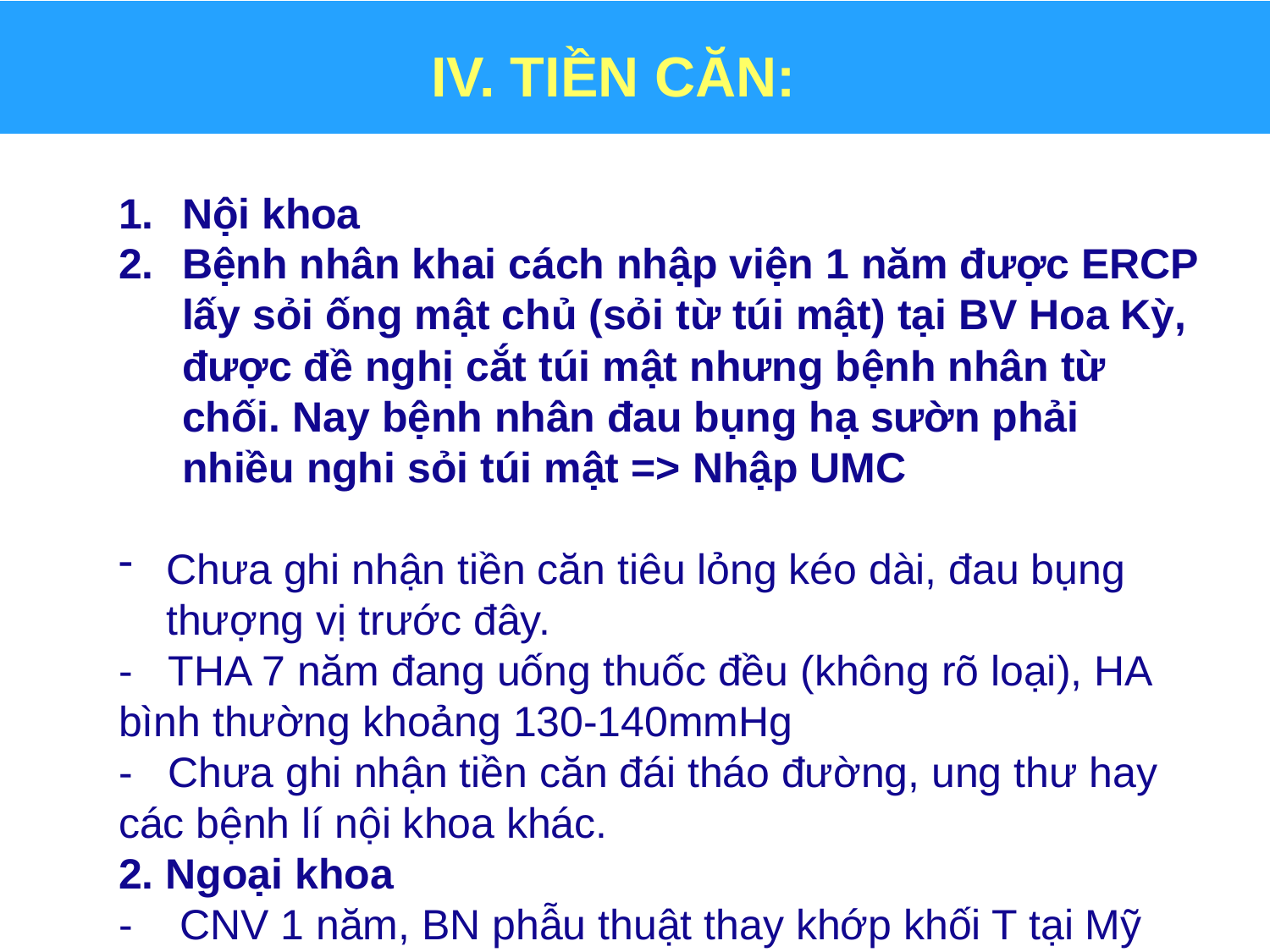

# IV. TIỀN CĂN:
Nội khoa
Bệnh nhân khai cách nhập viện 1 năm được ERCP lấy sỏi ống mật chủ (sỏi từ túi mật) tại BV Hoa Kỳ, được đề nghị cắt túi mật nhưng bệnh nhân từ chối. Nay bệnh nhân đau bụng hạ sườn phải nhiều nghi sỏi túi mật => Nhập UMC

Chưa ghi nhận tiền căn tiêu lỏng kéo dài, đau bụng thượng vị trước đây.
-   THA 7 năm đang uống thuốc đều (không rõ loại), HA bình thường khoảng 130-140mmHg
-   Chưa ghi nhận tiền căn đái tháo đường, ung thư hay các bệnh lí nội khoa khác.
2. Ngoại khoa
-    CNV 1 năm, BN phẫu thuật thay khớp khối T tại Mỹ
3. Sản khoa:
PARA: 5005, sinh thường, đủ tháng
Mãn kinh >15 năm